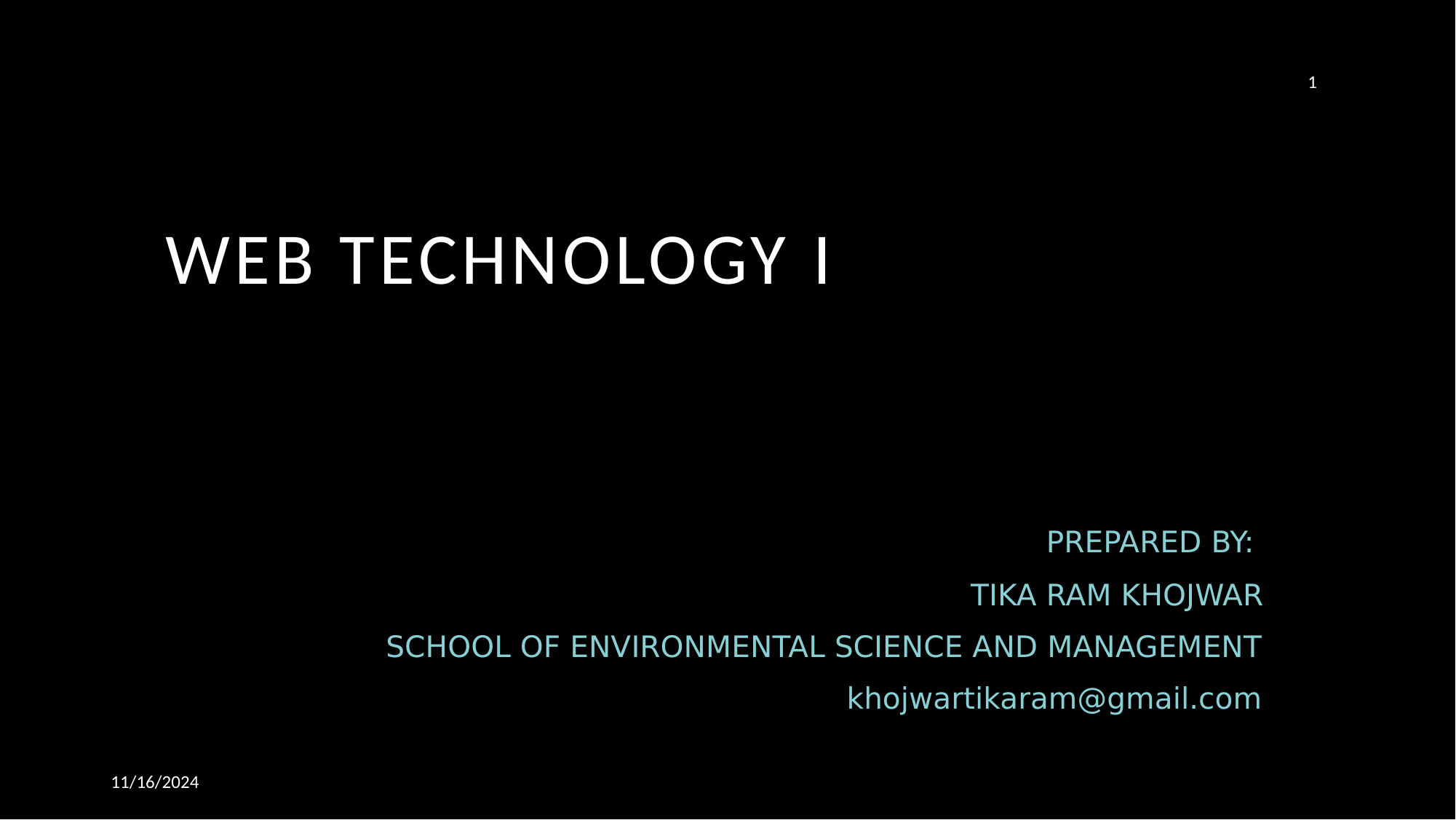

1
# WEB TECHNOLOGY I
PREPARED BY:
 TIKA RAM KHOJWAR
SCHOOL OF ENVIRONMENTAL SCIENCE AND MANAGEMENT
khojwartikaram@gmail.com

11/16/2024